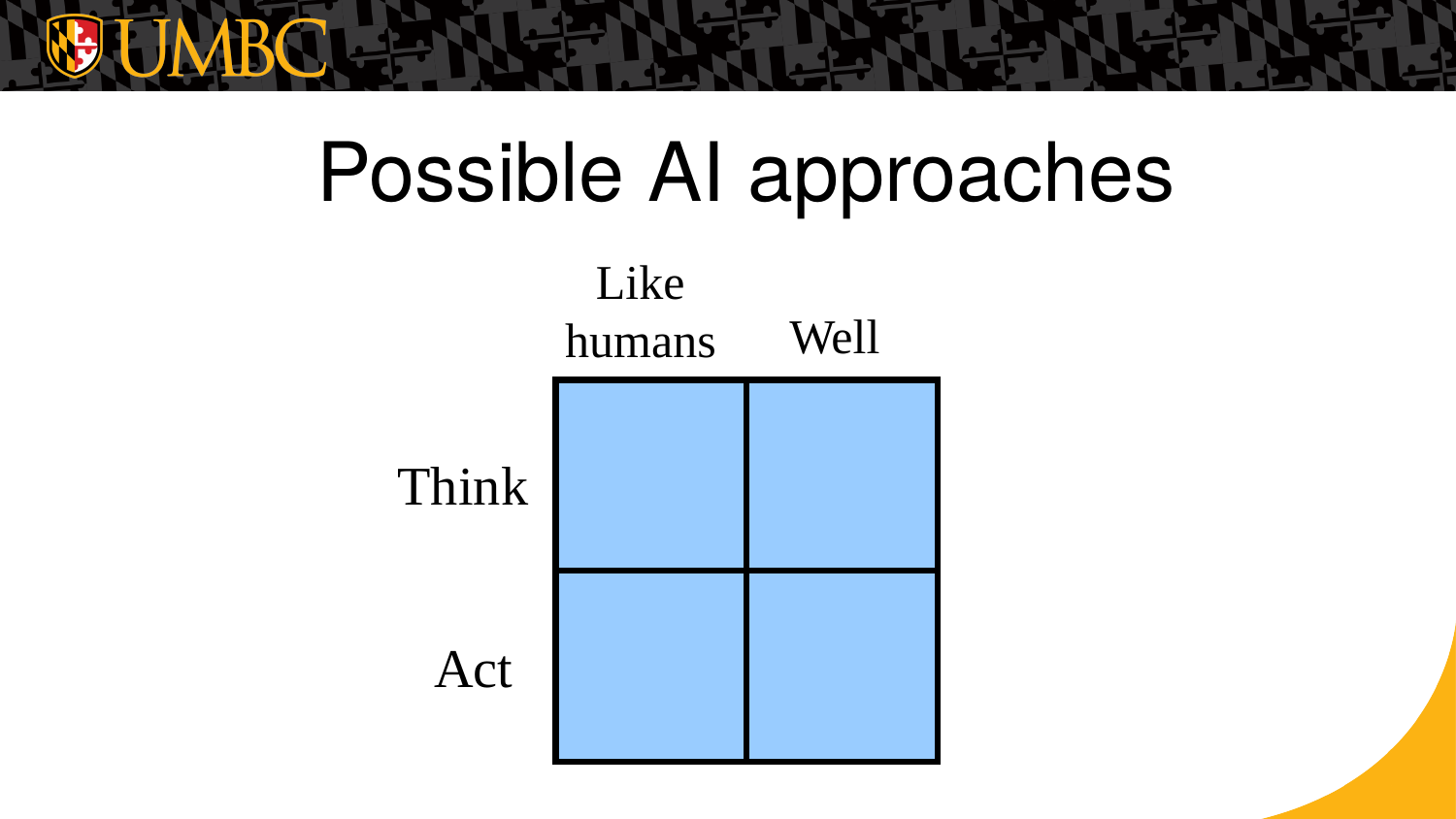

# Possible AI approaches
Like humans
Well

Think
Act